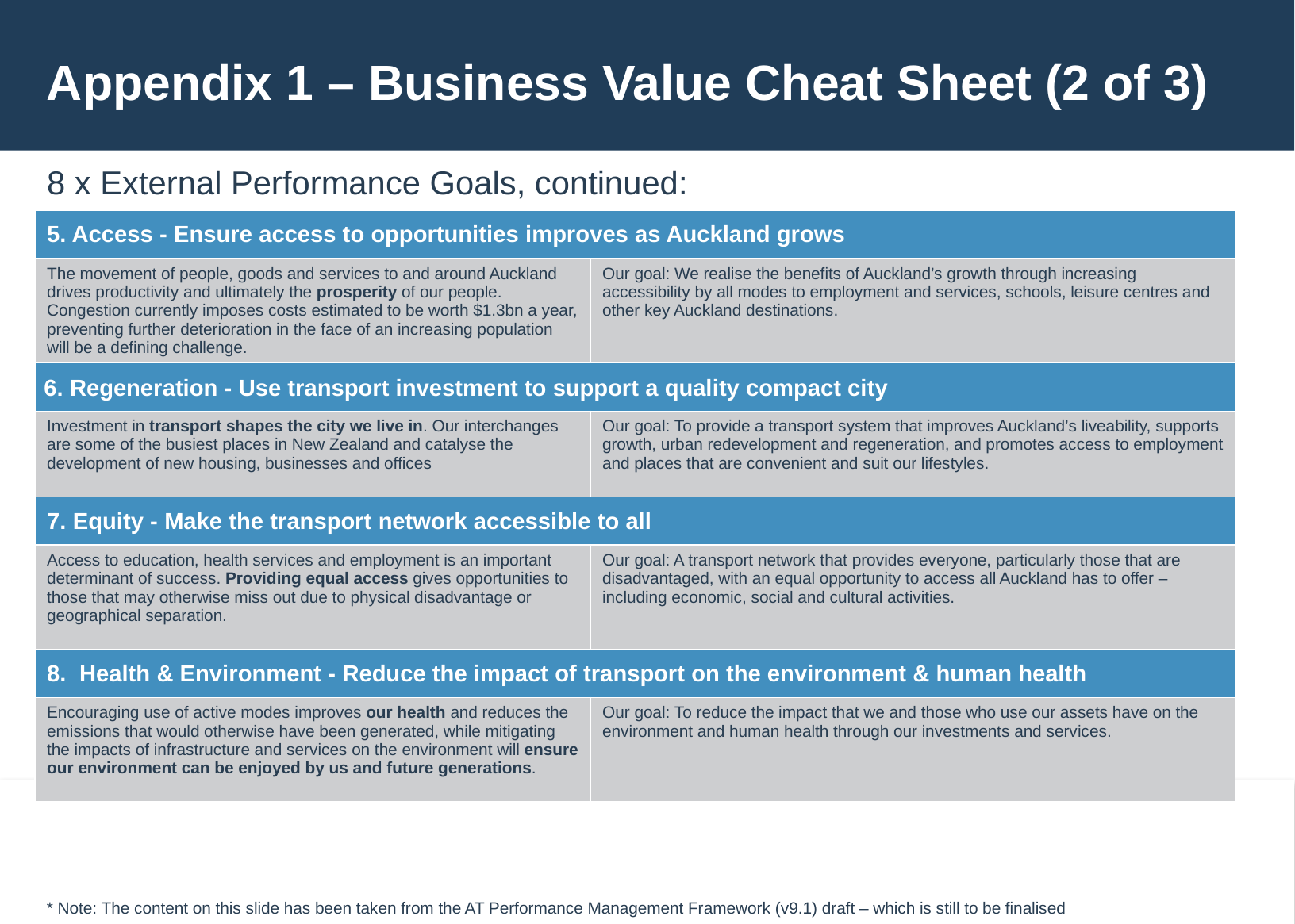

Appendix 1 – Business Value Cheat Sheet (2 of 3)
8 x External Performance Goals, continued:
| 5. Access - Ensure access to opportunities improves as Auckland grows |  |
| --- | --- |
| The movement of people, goods and services to and around Auckland drives productivity and ultimately the prosperity of our people. Congestion currently imposes costs estimated to be worth $1.3bn a year, preventing further deterioration in the face of an increasing population will be a defining challenge. | Our goal: We realise the benefits of Auckland’s growth through increasing accessibility by all modes to employment and services, schools, leisure centres and other key Auckland destinations. |
| 6. Regeneration - Use transport investment to support a quality compact city |  |
| Investment in transport shapes the city we live in. Our interchanges are some of the busiest places in New Zealand and catalyse the development of new housing, businesses and offices | Our goal: To provide a transport system that improves Auckland’s liveability, supports growth, urban redevelopment and regeneration, and promotes access to employment and places that are convenient and suit our lifestyles. |
| 7. Equity - Make the transport network accessible to all |  |
| Access to education, health services and employment is an important determinant of success. Providing equal access gives opportunities to those that may otherwise miss out due to physical disadvantage or geographical separation. | Our goal: A transport network that provides everyone, particularly those that are disadvantaged, with an equal opportunity to access all Auckland has to offer – including economic, social and cultural activities. |
| 8. Health & Environment - Reduce the impact of transport on the environment & human health |  |
| Encouraging use of active modes improves our health and reduces the emissions that would otherwise have been generated, while mitigating the impacts of infrastructure and services on the environment will ensure our environment can be enjoyed by us and future generations. | Our goal: To reduce the impact that we and those who use our assets have on the environment and human health through our investments and services. |

* Note: The content on this slide has been taken from the AT Performance Management Framework (v9.1) draft – which is still to be finalised